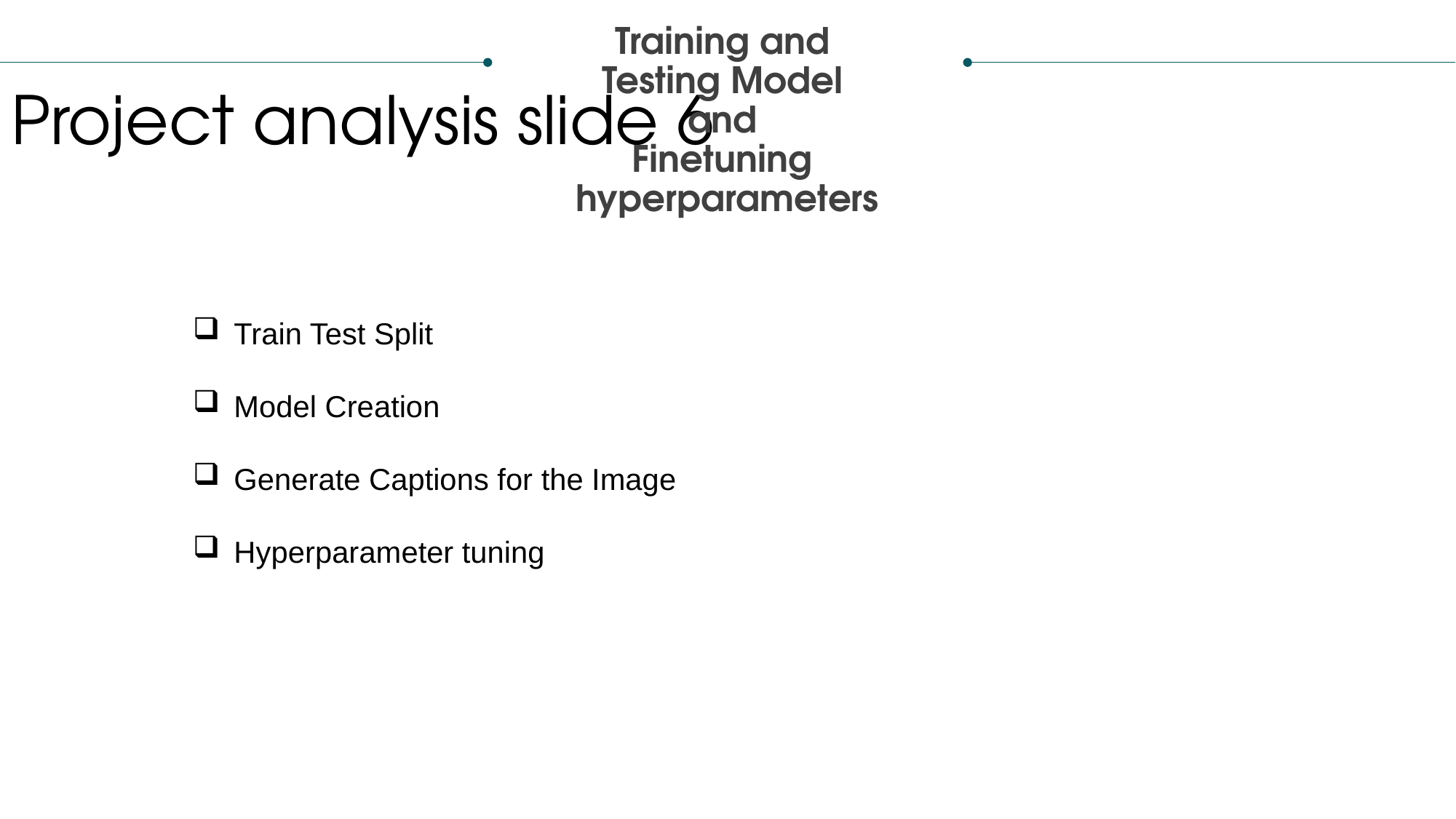

Training and
Testing Model
and
Finetuning
hyperparameters
Project analysis slide 6
Train Test Split

Model Creation

Generate Captions for the Image

Hyperparameter tuning